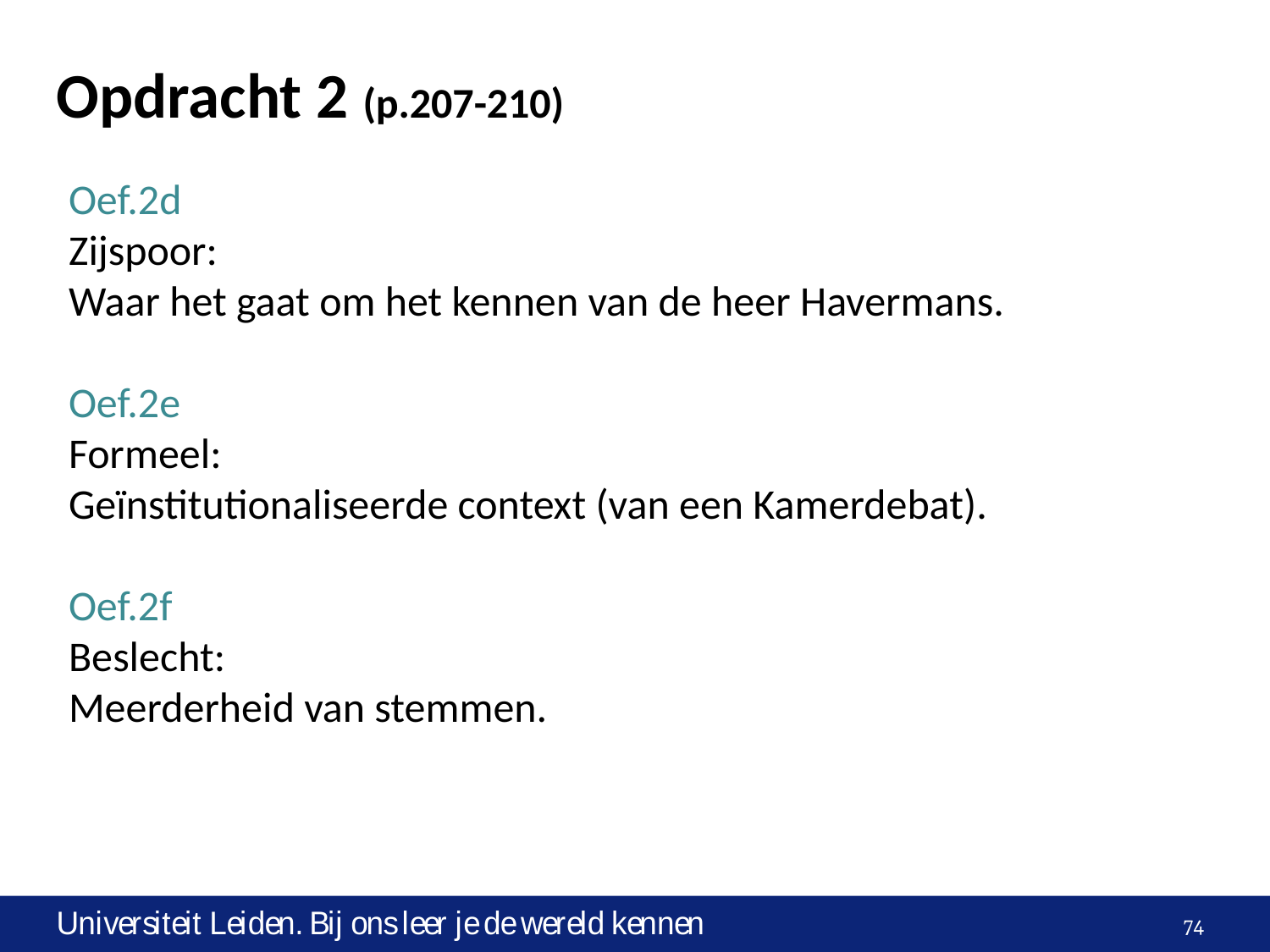

# Opdracht 2 (p.207-210)
Oef.2d
Zijspoor:
Waar het gaat om het kennen van de heer Havermans.

Oef.2e
Formeel:
Geïnstitutionaliseerde context (van een Kamerdebat).

Oef.2f
Beslecht:
Meerderheid van stemmen.